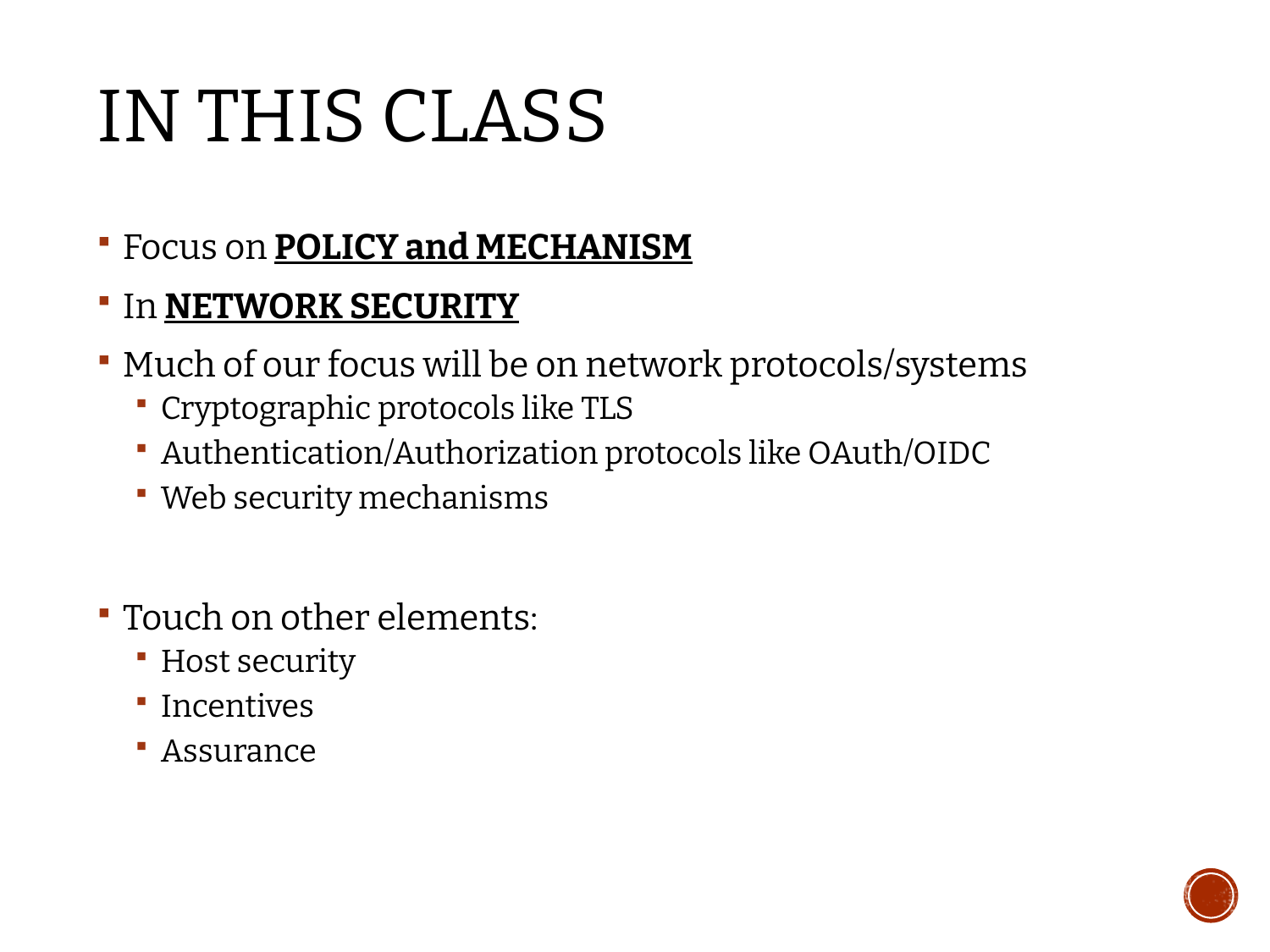

# In this Class
Focus on POLICY and MECHANISM
In NETWORK SECURITY
Much of our focus will be on network protocols/systems
Cryptographic protocols like TLS
Authentication/Authorization protocols like OAuth/OIDC
Web security mechanisms

Touch on other elements:
Host security
Incentives
Assurance